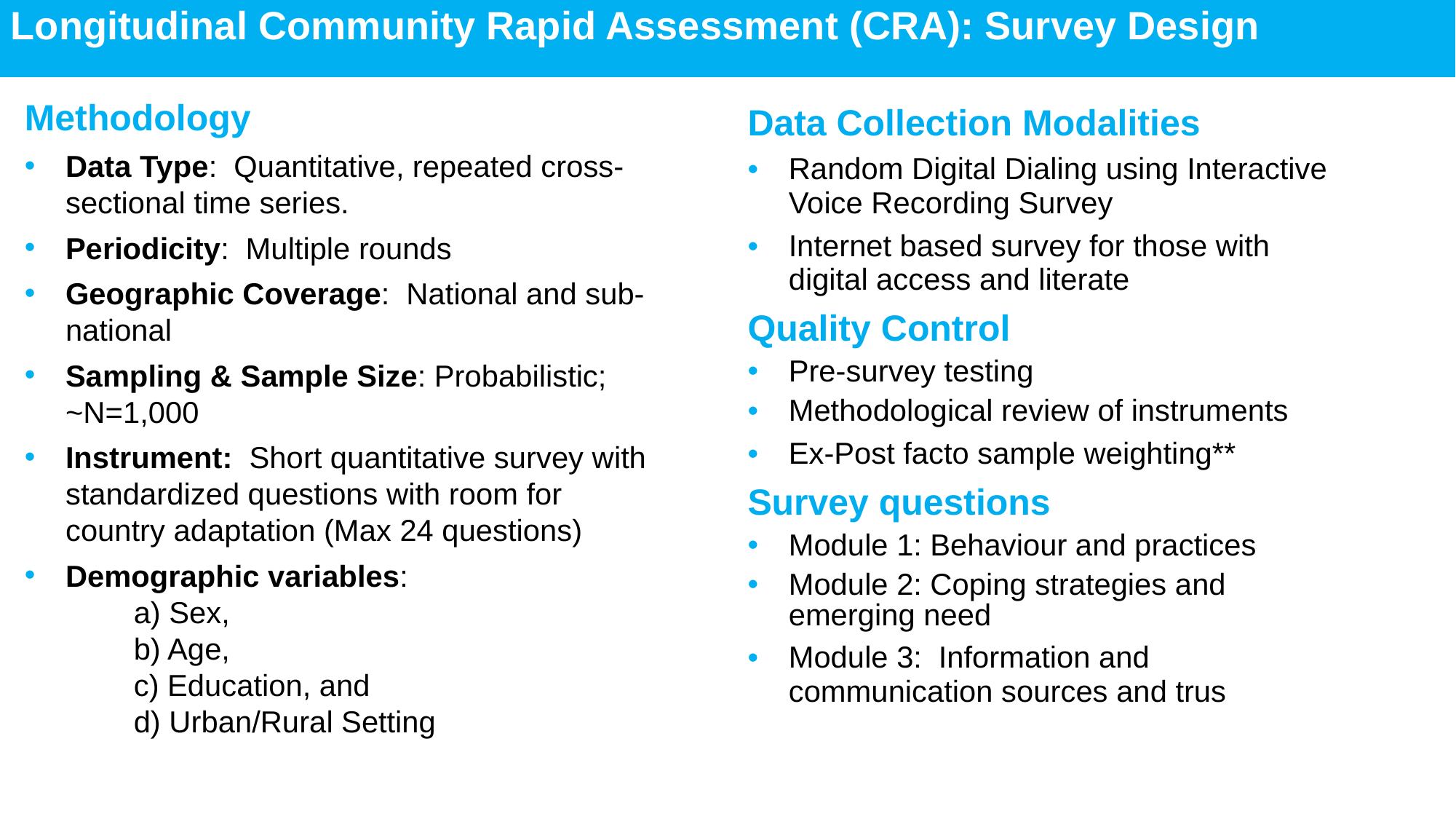

Longitudinal Community Rapid Assessment (CRA): Survey Design
Methodology
Data Type:  Quantitative, repeated cross-sectional time series.
Periodicity:  Multiple rounds
Geographic Coverage:  National and sub-national
Sampling & Sample Size: Probabilistic; ~N=1,000
Instrument:  Short quantitative survey with standardized questions with room for country adaptation (Max 24 questions)
Demographic variables:
	a) Sex,
	b) Age,
	c) Education, and
	d) Urban/Rural Setting

Data Collection Modalities
Random Digital Dialing using Interactive Voice Recording Survey
Internet based survey for those with digital access and literate
Quality Control
Pre-survey testing
Methodological review of instruments
Ex-Post facto sample weighting**
Survey questions
Module 1: Behaviour and practices
Module 2: Coping strategies and emerging need
Module 3:  Information and communication sources and trus